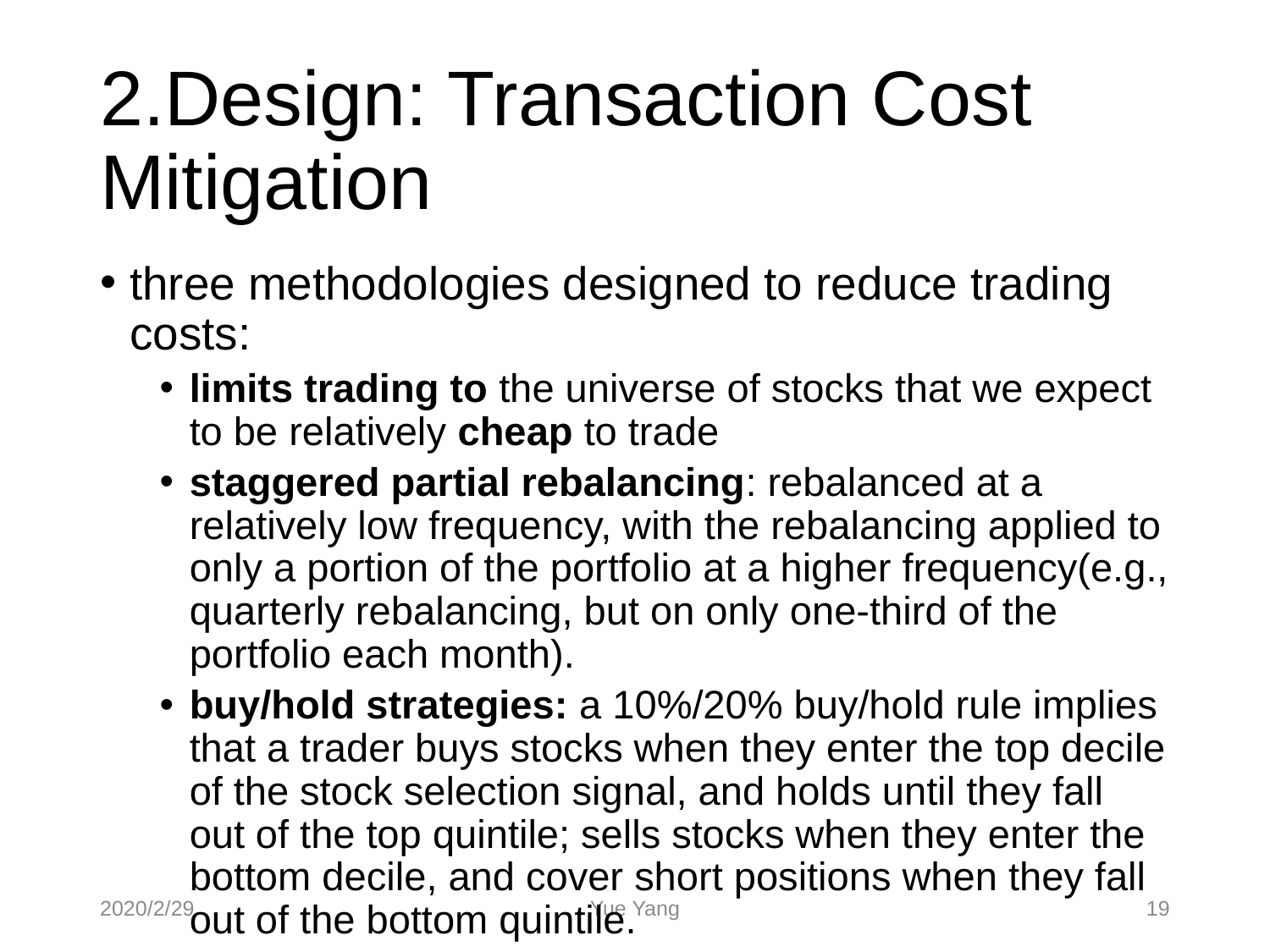

# 2.Design: Transaction Cost Mitigation
three methodologies designed to reduce trading costs:
limits trading to the universe of stocks that we expect to be relatively cheap to trade
staggered partial rebalancing: rebalanced at a relatively low frequency, with the rebalancing applied to only a portion of the portfolio at a higher frequency(e.g., quarterly rebalancing, but on only one-third of the portfolio each month).
buy/hold strategies: a 10%/20% buy/hold rule implies that a trader buys stocks when they enter the top decile of the stock selection signal, and holds until they fall out of the top quintile; sells stocks when they enter the bottom decile, and cover short positions when they fall out of the bottom quintile.
2020/2/29
Yue Yang
19